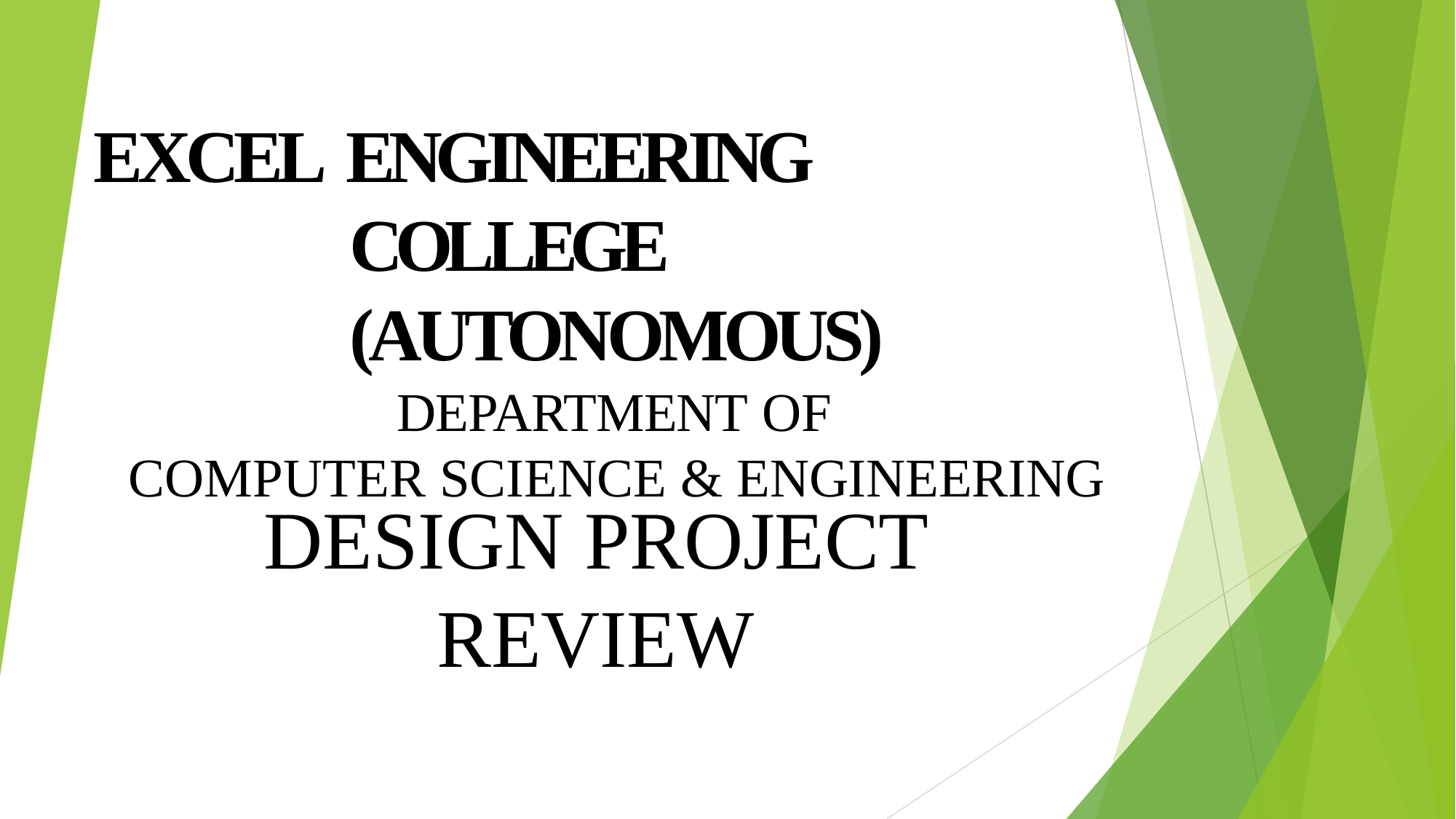

# EXCEL ENGINEERING COLLEGE (AUTONOMOUS)
DEPARTMENT OF COMPUTER SCIENCE & ENGINEERING
DESIGN PROJECT REVIEW